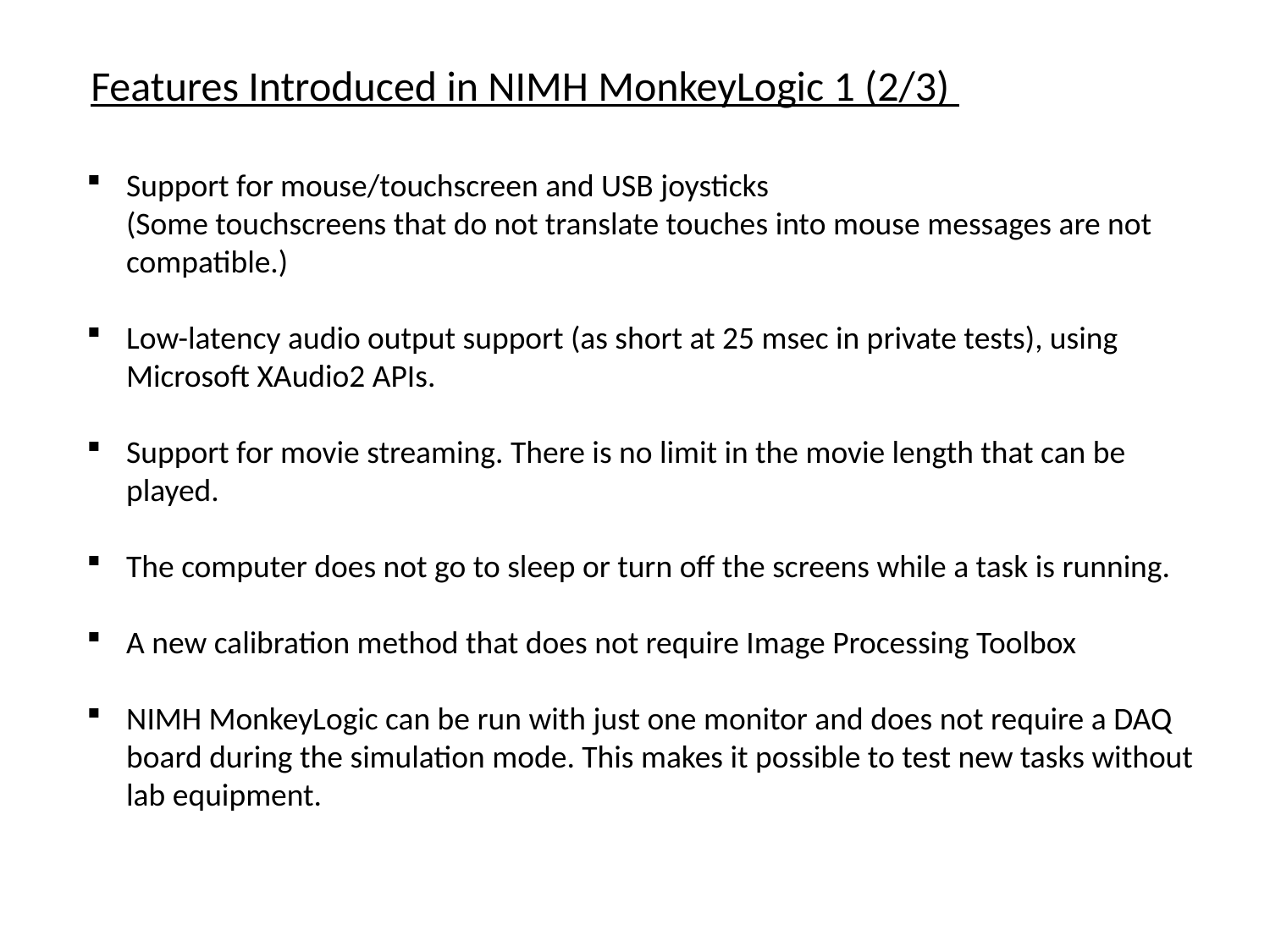

Features Introduced in NIMH MonkeyLogic 1 (2/3)
Support for mouse/touchscreen and USB joysticks
(Some touchscreens that do not translate touches into mouse messages are not compatible.)

Low-latency audio output support (as short at 25 msec in private tests), using Microsoft XAudio2 APIs.

Support for movie streaming. There is no limit in the movie length that can be played.

The computer does not go to sleep or turn off the screens while a task is running.

A new calibration method that does not require Image Processing Toolbox

NIMH MonkeyLogic can be run with just one monitor and does not require a DAQ board during the simulation mode. This makes it possible to test new tasks without lab equipment.